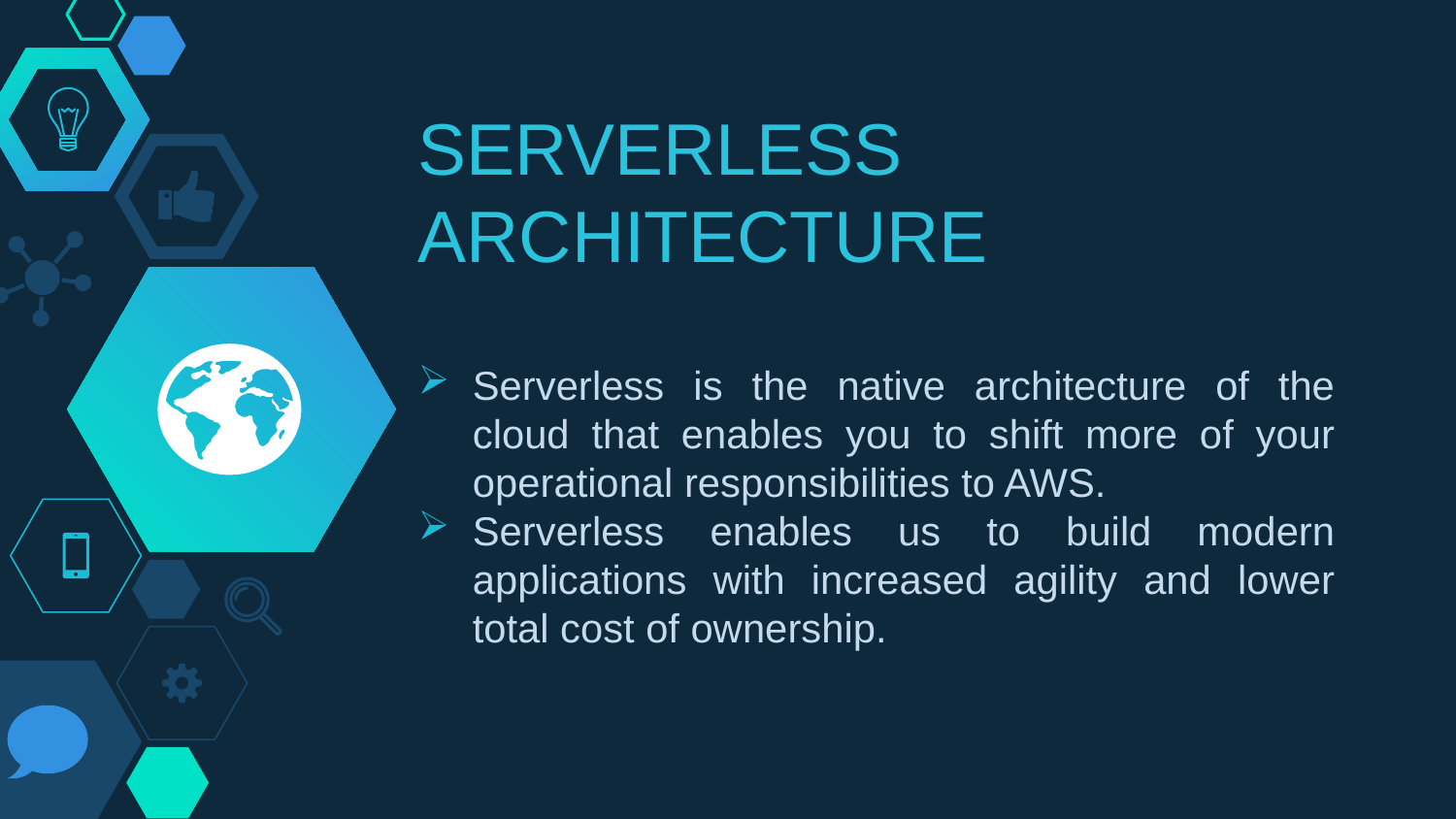

# SERVERLESS ARCHITECTURE

Serverless is the native architecture of the cloud that enables you to shift more of your operational responsibilities to AWS.
Serverless enables us to build modern applications with increased agility and lower total cost of ownership.